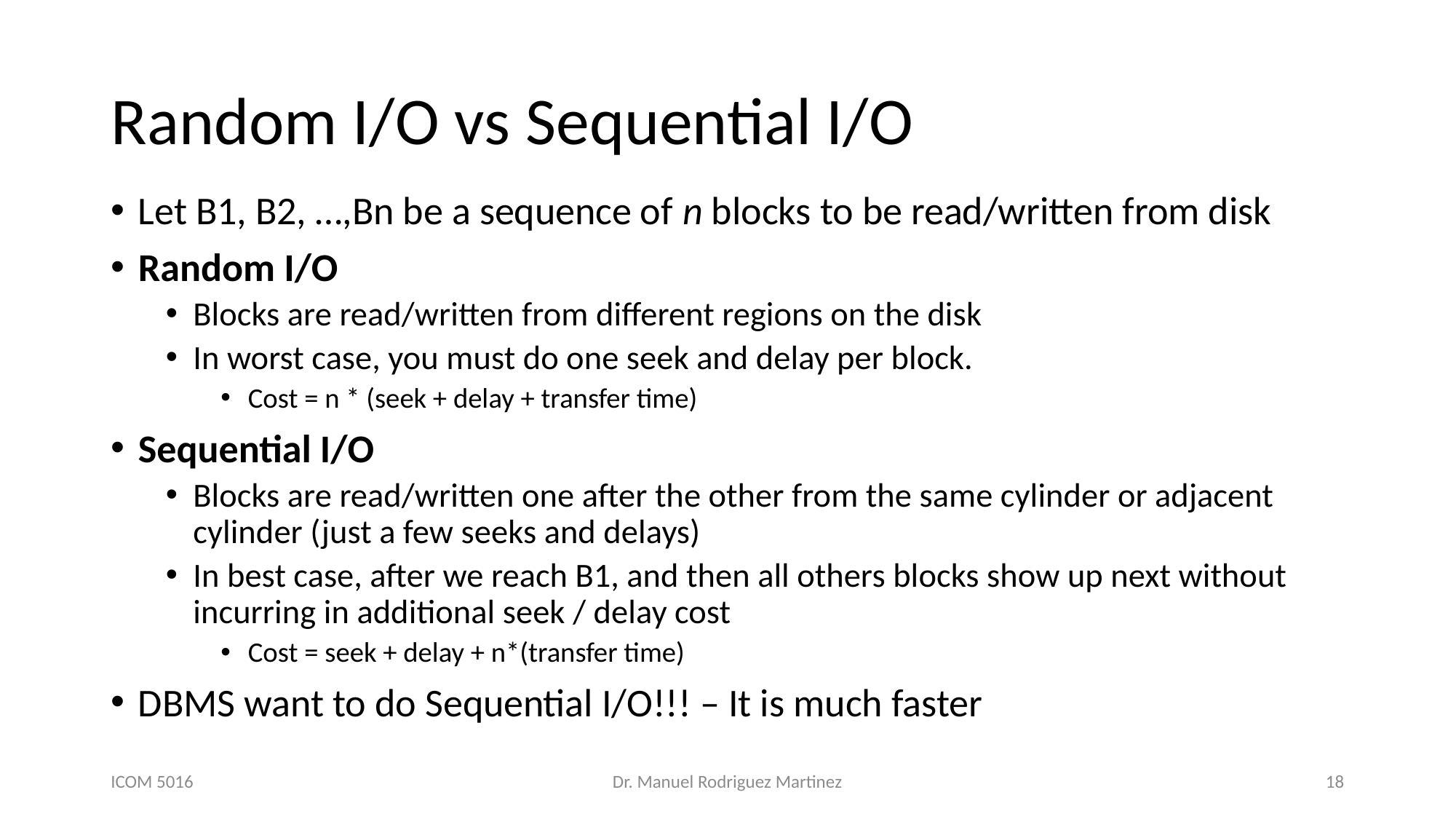

# Random I/O vs Sequential I/O
Let B1, B2, …,Bn be a sequence of n blocks to be read/written from disk
Random I/O
Blocks are read/written from different regions on the disk
In worst case, you must do one seek and delay per block.
Cost = n * (seek + delay + transfer time)
Sequential I/O
Blocks are read/written one after the other from the same cylinder or adjacent cylinder (just a few seeks and delays)
In best case, after we reach B1, and then all others blocks show up next without incurring in additional seek / delay cost
Cost = seek + delay + n*(transfer time)
DBMS want to do Sequential I/O!!! – It is much faster
ICOM 5016
Dr. Manuel Rodriguez Martinez
18